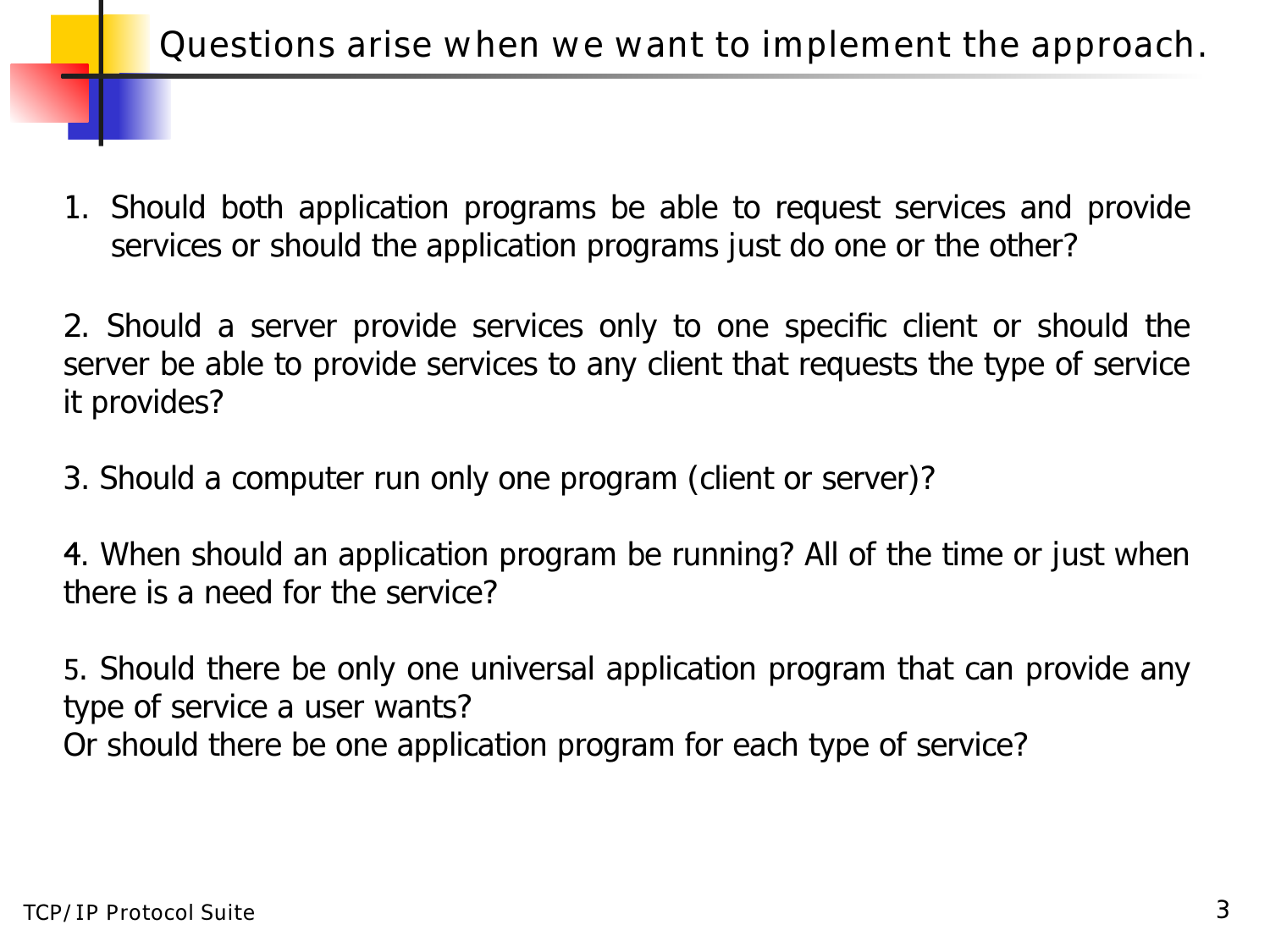

Questions arise when we want to implement the approach.

Should both application programs be able to request services and provide services or should the application programs just do one or the other?

2. Should a server provide services only to one specific client or should the server be able to provide services to any client that requests the type of service it provides?

3. Should a computer run only one program (client or server)?

4. When should an application program be running? All of the time or just when there is a need for the service?

5. Should there be only one universal application program that can provide any type of service a user wants?
Or should there be one application program for each type of service?
3
TCP/IP Protocol Suite